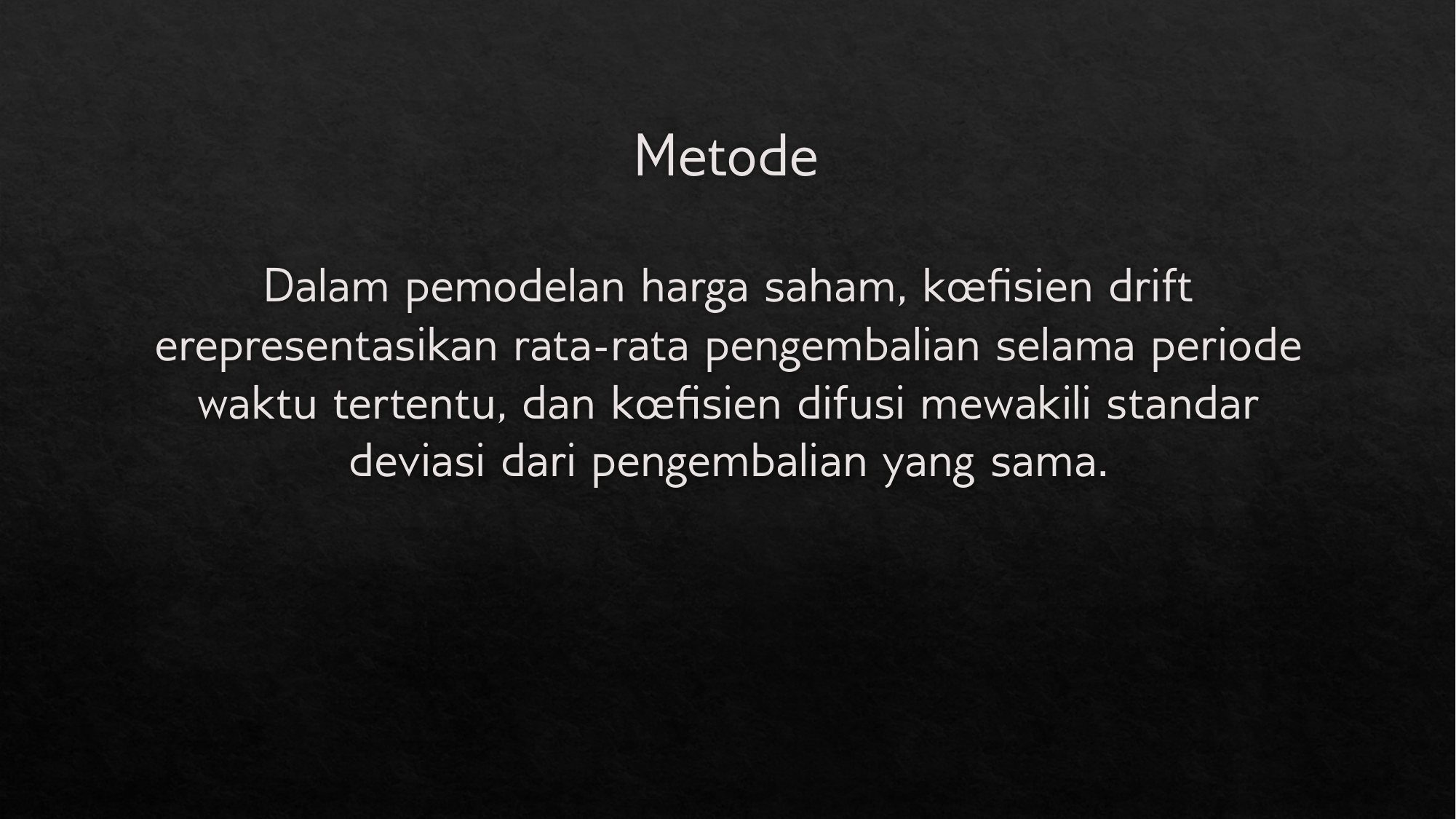

# Metode
Dalam pemodelan harga saham, koefisien drift erepresentasikan rata-rata pengembalian selama periode waktu tertentu, dan koefisien difusi mewakili standar deviasi dari pengembalian yang sama.